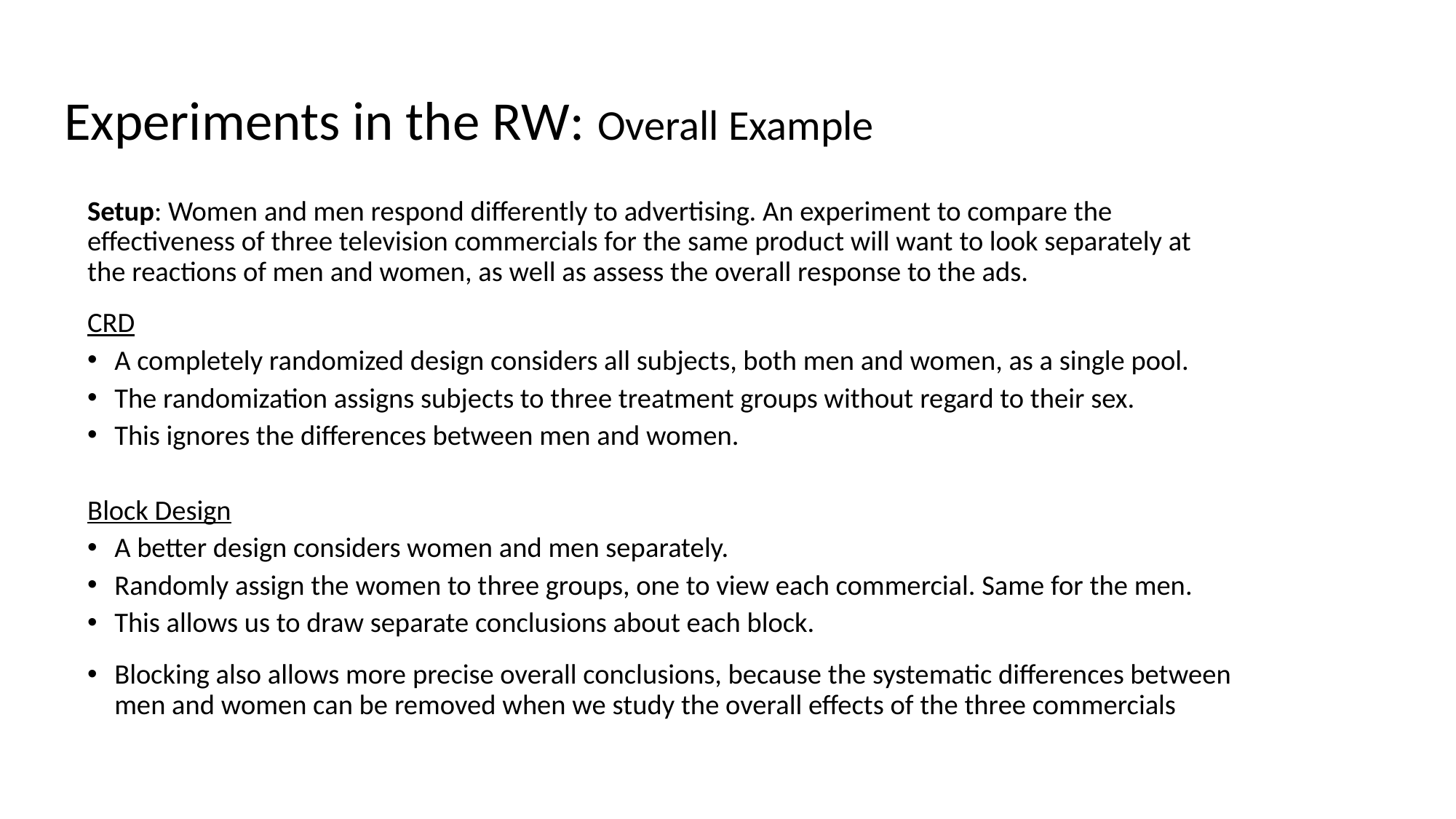

# Experiments in the RW: Overall Example
Setup: Women and men respond differently to advertising. An experiment to compare the effectiveness of three television commercials for the same product will want to look separately at the reactions of men and women, as well as assess the overall response to the ads.
CRD
A completely randomized design considers all subjects, both men and women, as a single pool.
The randomization assigns subjects to three treatment groups without regard to their sex.
This ignores the differences between men and women.

Block Design
A better design considers women and men separately.
Randomly assign the women to three groups, one to view each commercial. Same for the men.
This allows us to draw separate conclusions about each block.
Blocking also allows more precise overall conclusions, because the systematic differences between men and women can be removed when we study the overall effects of the three commercials